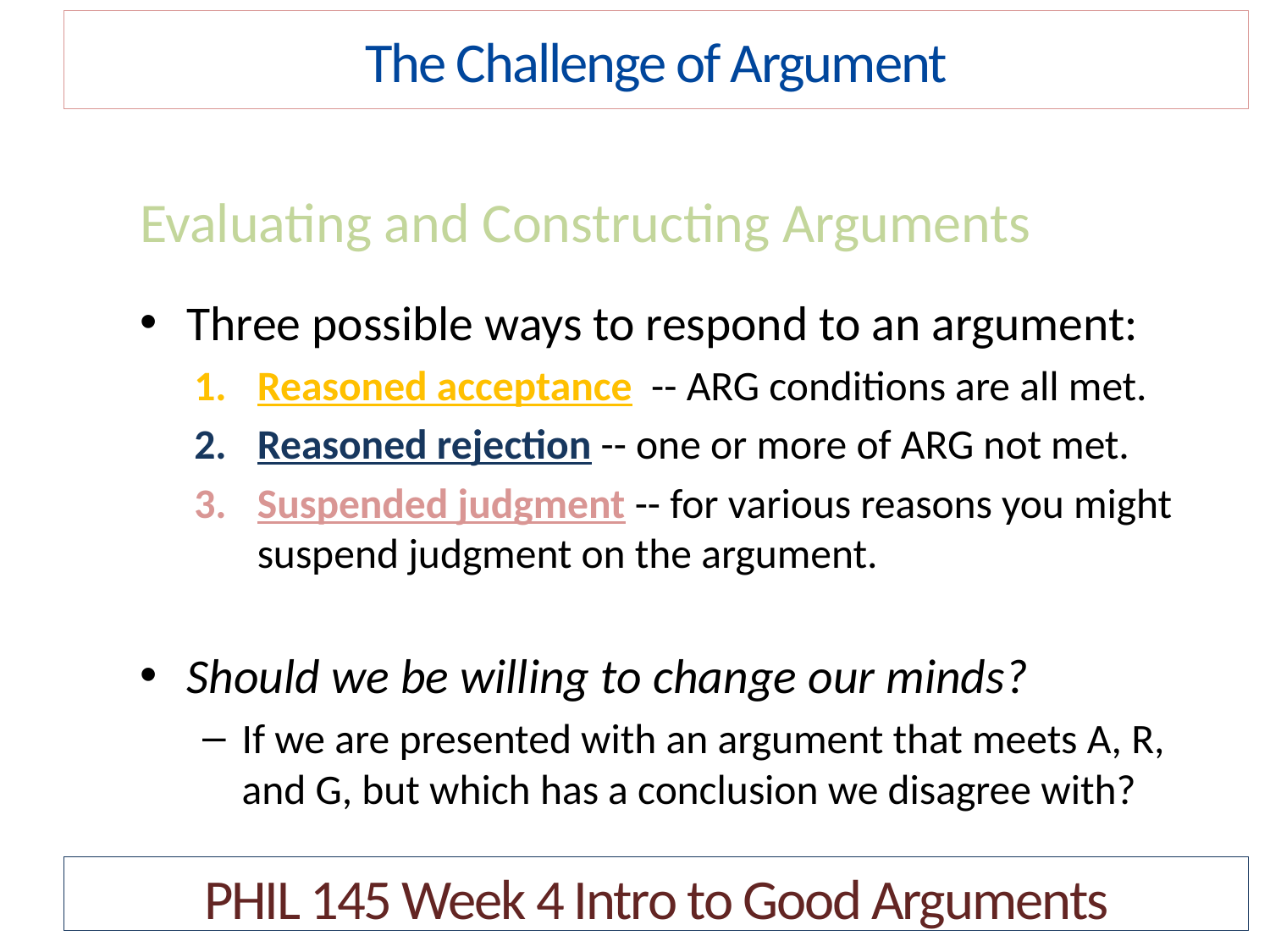

The Challenge of Argument
Evaluating and Constructing Arguments

Three possible ways to respond to an argument:
Reasoned acceptance  -- ARG conditions are all met.
Reasoned rejection -- one or more of ARG not met.
Suspended judgment -- for various reasons you might suspend judgment on the argument.

Should we be willing to change our minds?
If we are presented with an argument that meets A, R, and G, but which has a conclusion we disagree with?
PHIL 145 Week 4 Intro to Good Arguments